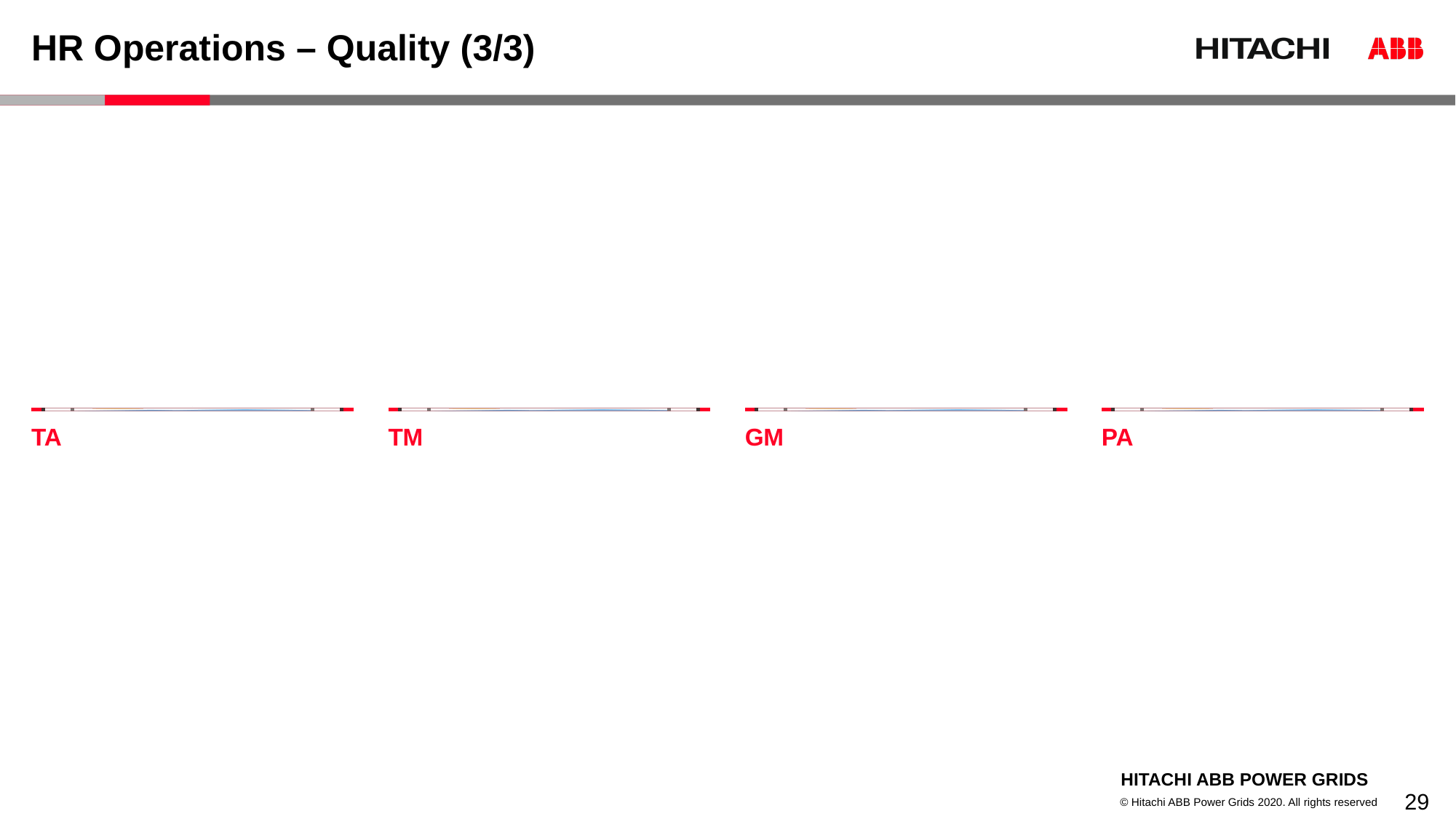

# HR Operations – Quality (3/3)

TA
TM
GM
PA

29